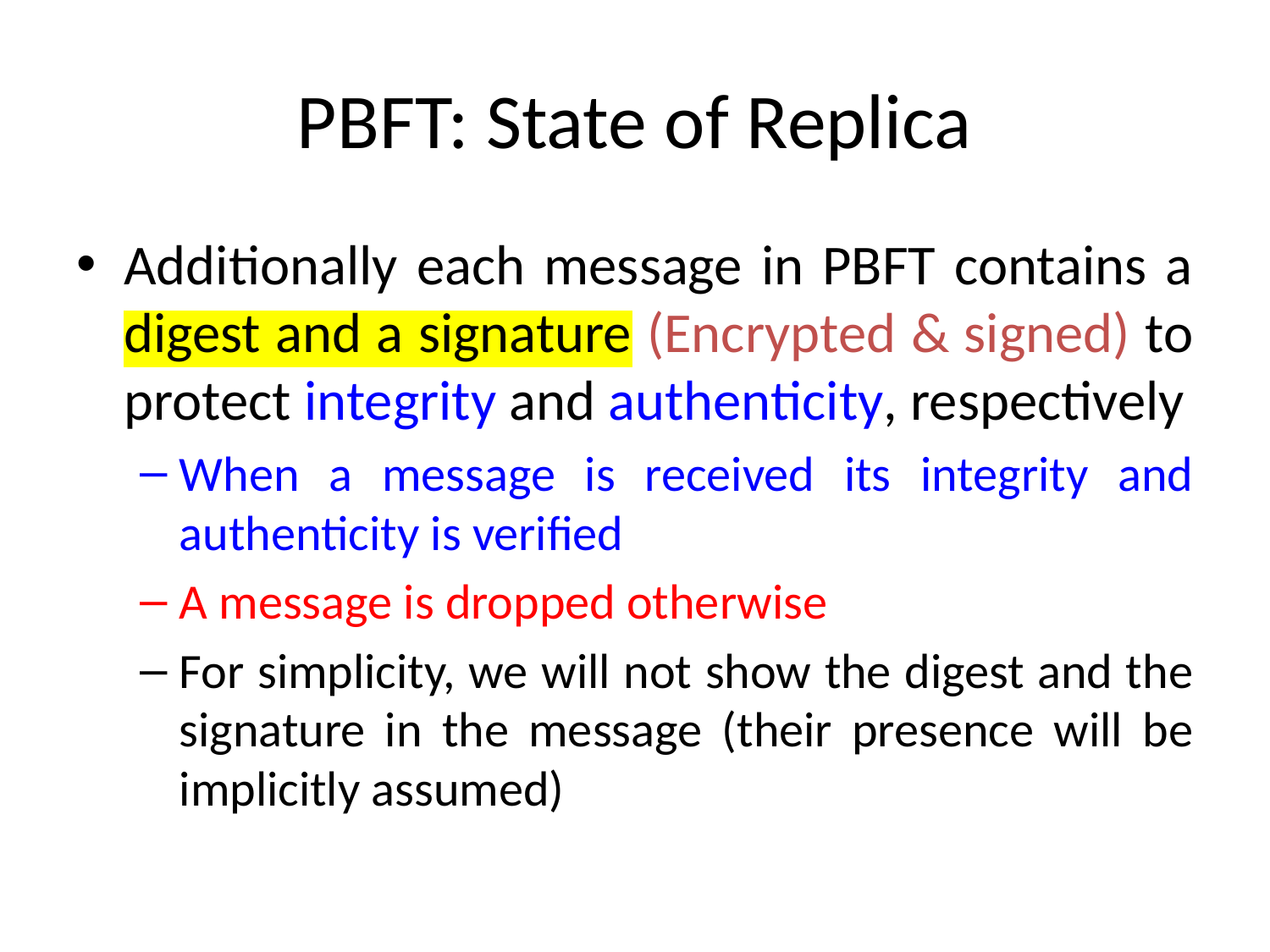

# PBFT: State of Replica
Additionally each message in PBFT contains a digest and a signature (Encrypted & signed) to protect integrity and authenticity, respectively
When a message is received its integrity and authenticity is verified
A message is dropped otherwise
For simplicity, we will not show the digest and the signature in the message (their presence will be implicitly assumed)